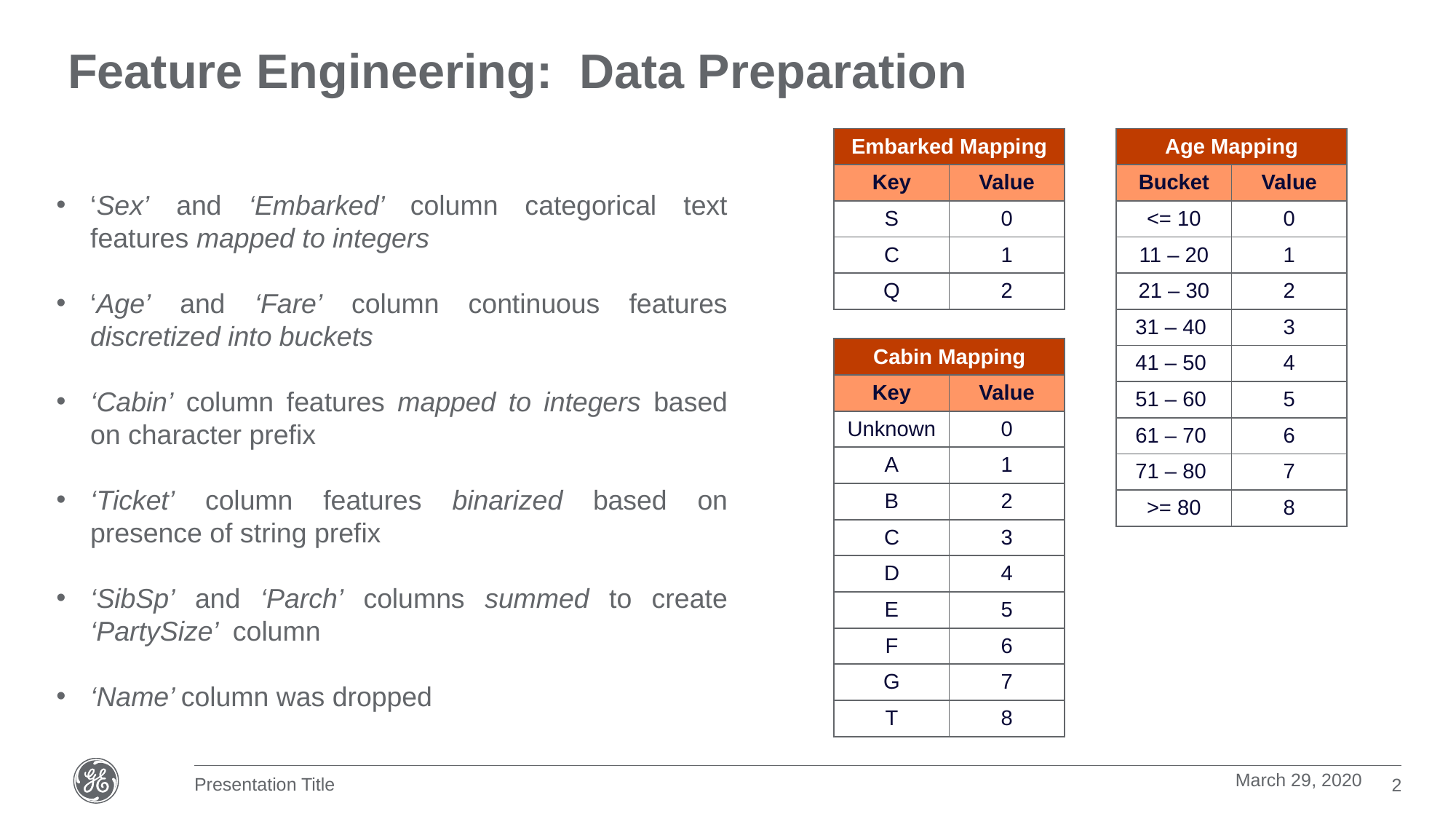

Feature Engineering:  Data Preparation
| Embarked Mapping |  |
| --- | --- |
| Key | Value |
| S | 0 |
| C | 1 |
| Q | 2 |
| Age Mapping |  |
| --- | --- |
| Bucket | Value |
| <= 10 | 0 |
| 11 – 20 | 1 |
| 21 – 30 | 2 |
| 31 – 40 | 3 |
| 41 – 50 | 4 |
| 51 – 60 | 5 |
| 61 – 70 | 6 |
| 71 – 80 | 7 |
| >= 80 | 8 |
‘Sex’ and ‘Embarked’ column categorical text features mapped to integers

‘Age’ and ‘Fare’ column continuous features discretized into buckets

‘Cabin’ column features mapped to integers based on character prefix

‘Ticket’ column features binarized based on presence of string prefix

‘SibSp’ and ‘Parch’ columns summed to create ‘PartySize’  column

‘Name’ column was dropped
| Cabin Mapping |  |
| --- | --- |
| Key | Value |
| Unknown | 0 |
| A | 1 |
| B | 2 |
| C | 3 |
| D | 4 |
| E | 5 |
| F | 6 |
| G | 7 |
| T | 8 |
March 29, 2020
Presentation Title
2